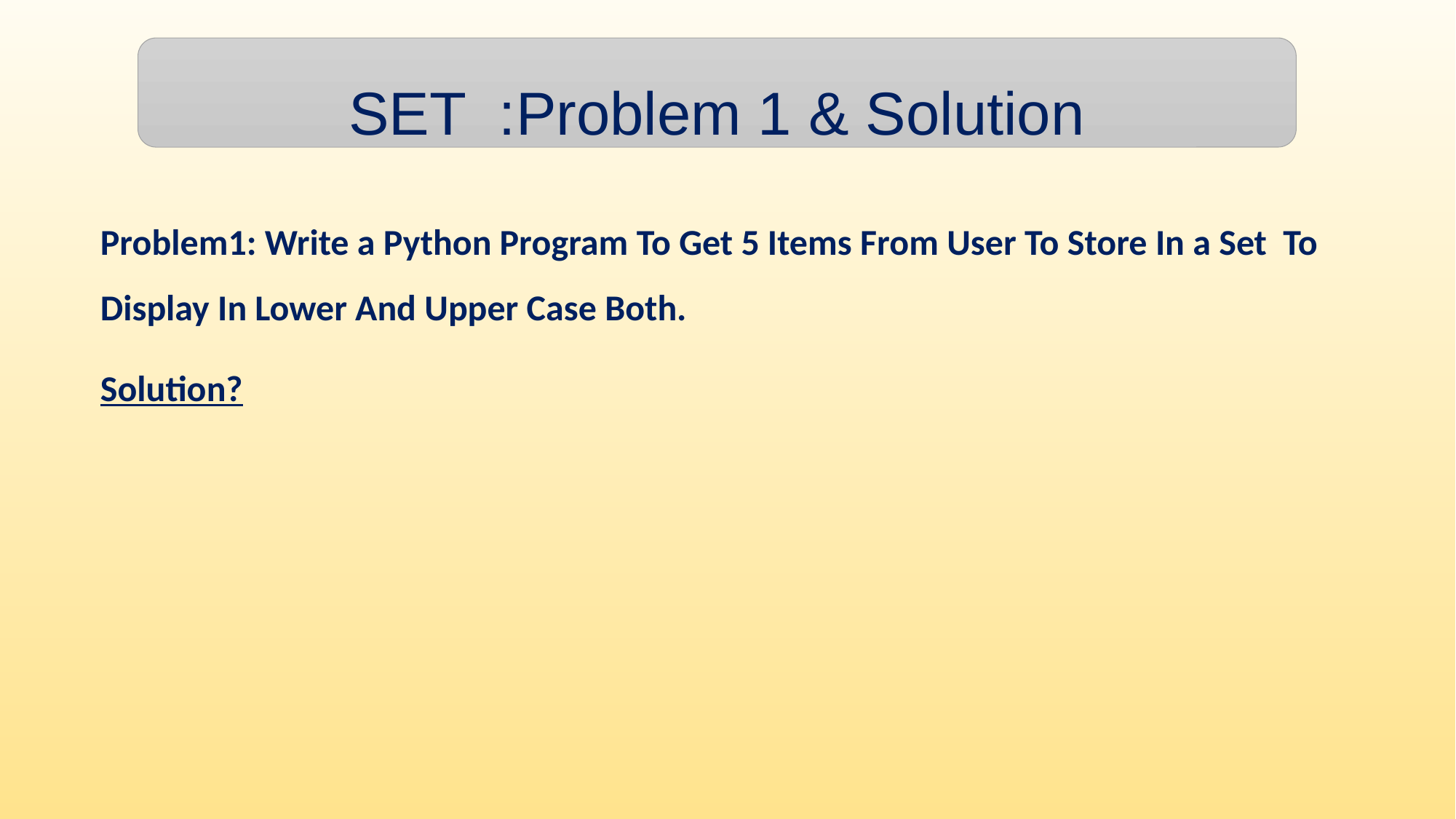

SET  :Problem 1 & Solution
Problem1: Write a Python Program To Get 5 Items From User To Store In a Set  To Display In Lower And Upper Case Both.
Solution?